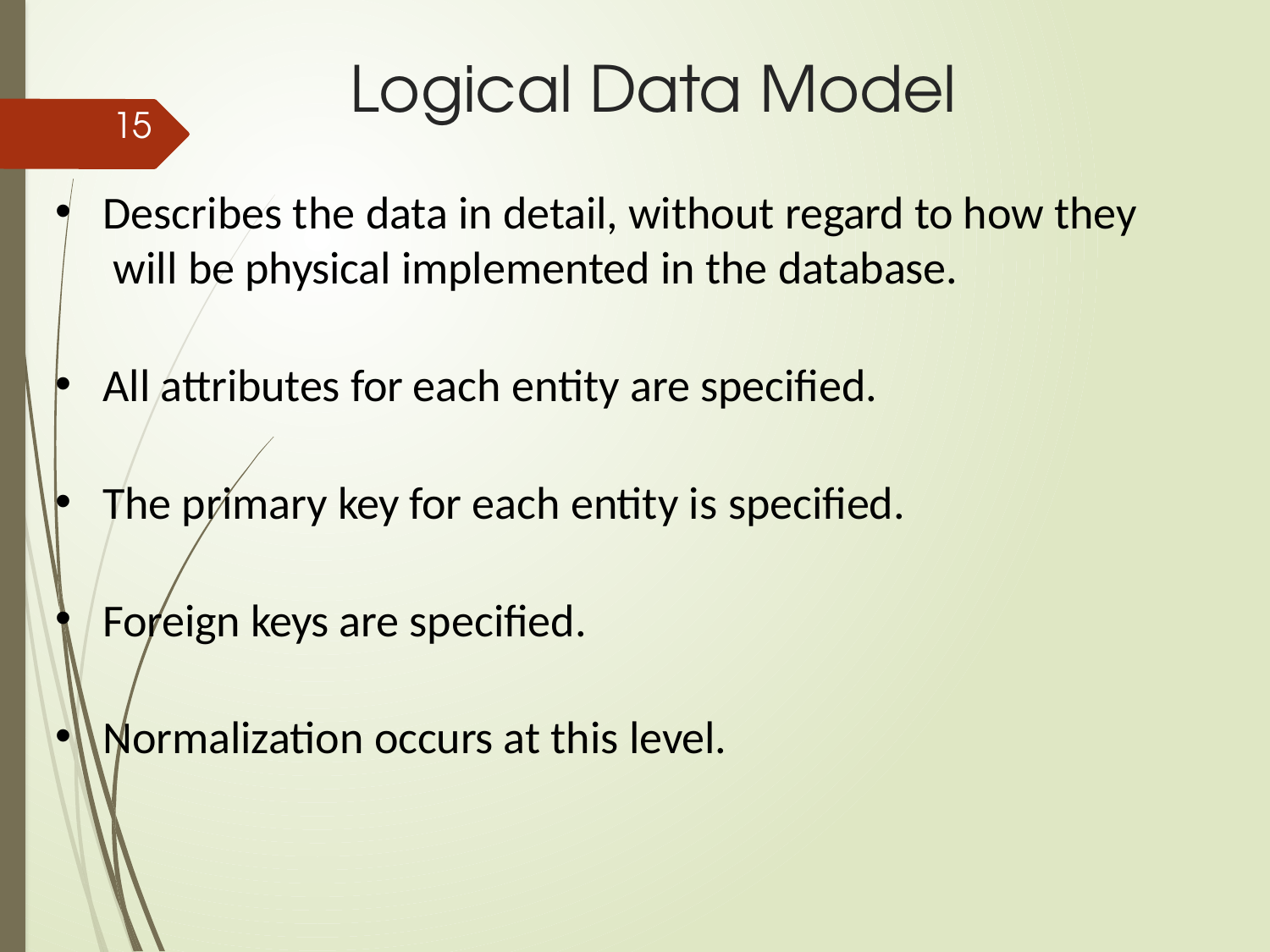

# Logical Data Model
15
Describes the data in detail, without regard to how they  will be physical implemented in the database.

All attributes for each entity are specified.

The primary key for each entity is specified.

Foreign keys are specified.

Normalization occurs at this level.